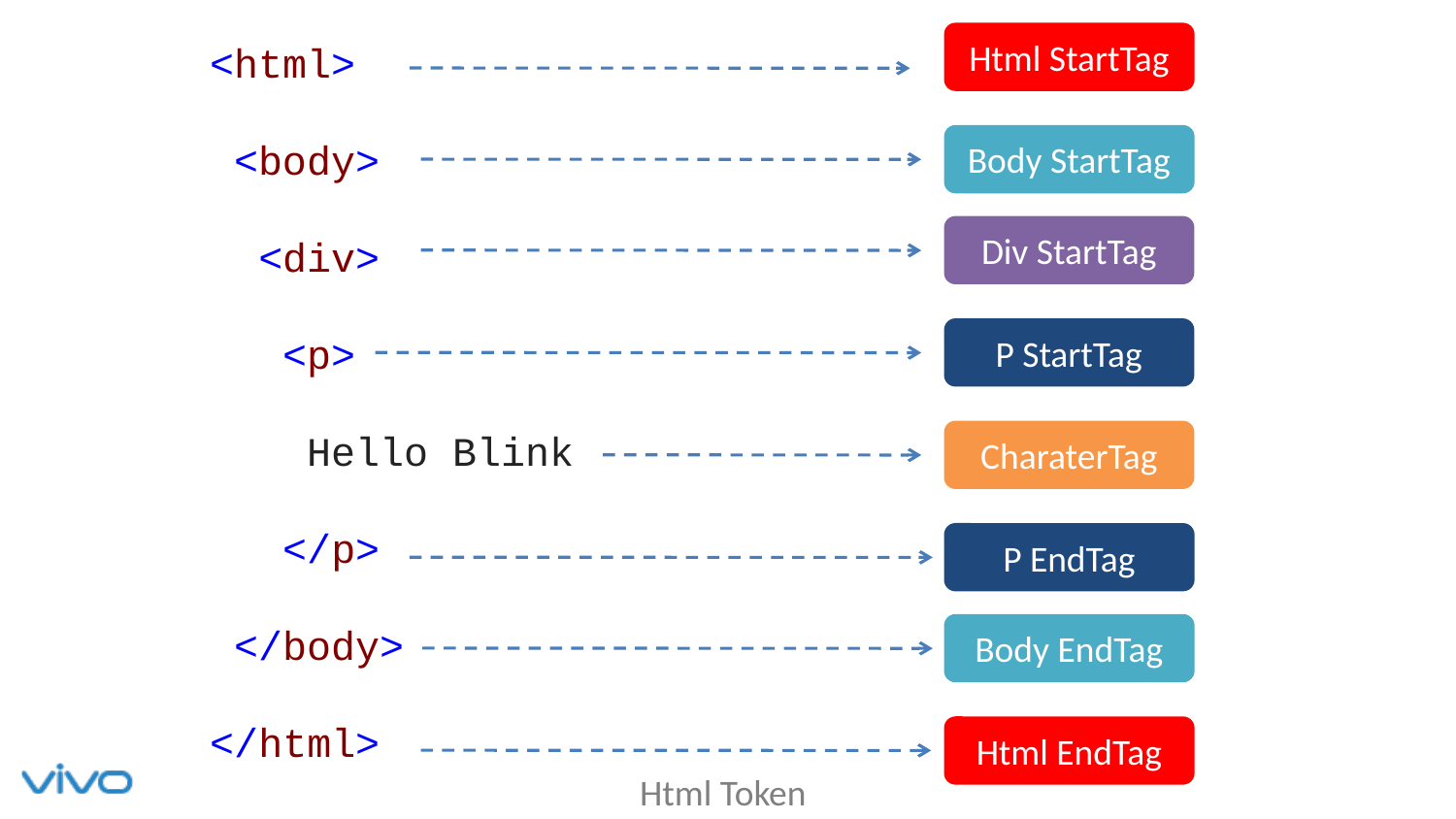

Html StartTag
<html>
 <body>
  <div>

   <p>

    Hello Blink

   </p>
 </body>
</html>
Body StartTag
Div StartTag
P StartTag
CharaterTag
P EndTag
Body EndTag
Html EndTag
Html Token